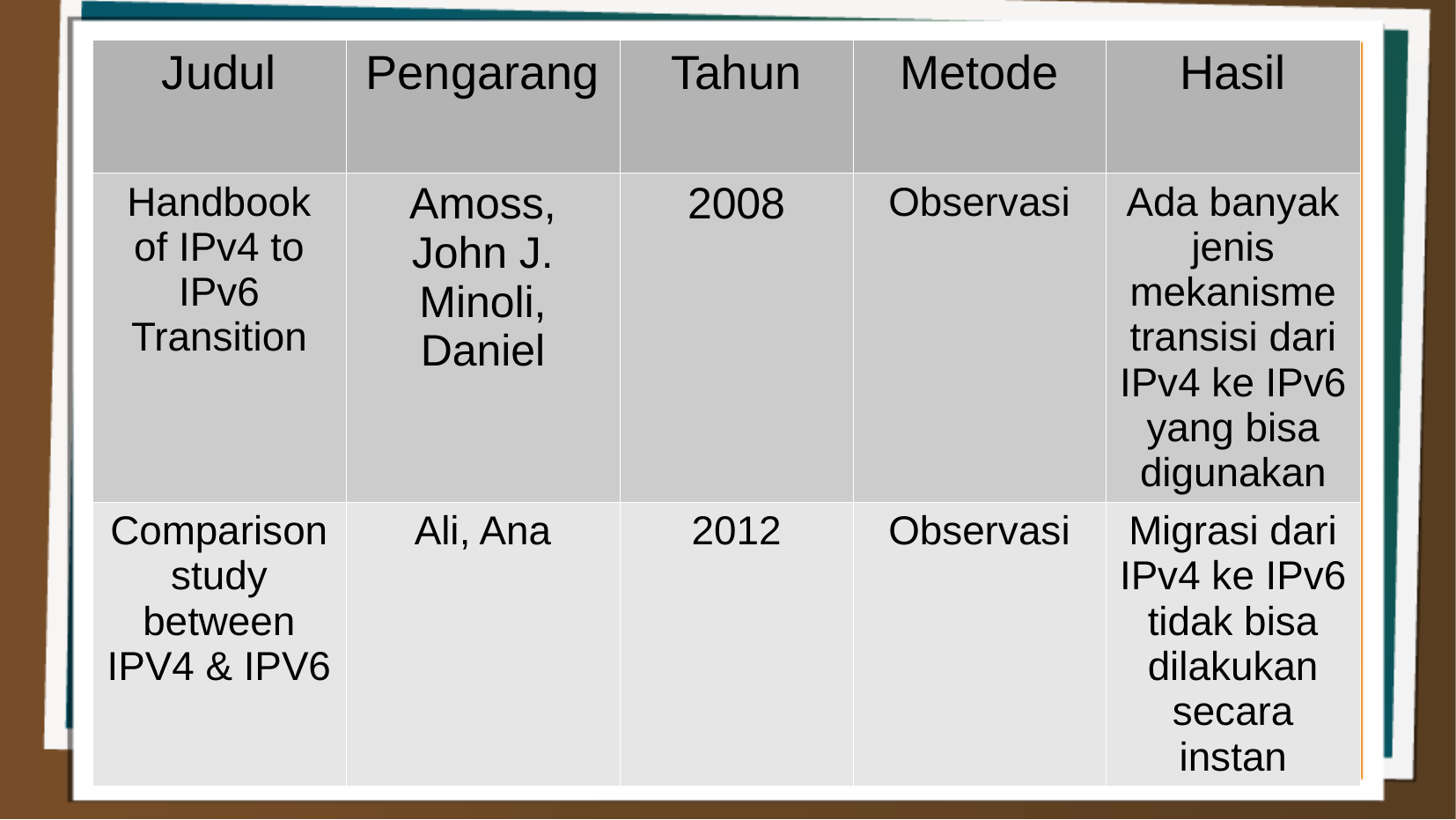

| Judul | Pengarang | Tahun | Metode | Hasil |
| --- | --- | --- | --- | --- |
| Handbook of IPv4 to IPv6 Transition | Amoss, John J. Minoli, Daniel | 2008 | Observasi | Ada banyak jenis mekanisme transisi dari IPv4 ke IPv6 yang bisa digunakan |
| Comparison study between IPV4 & IPV6 | Ali, Ana | 2012 | Observasi | Migrasi dari IPv4 ke IPv6 tidak bisa dilakukan secara instan |